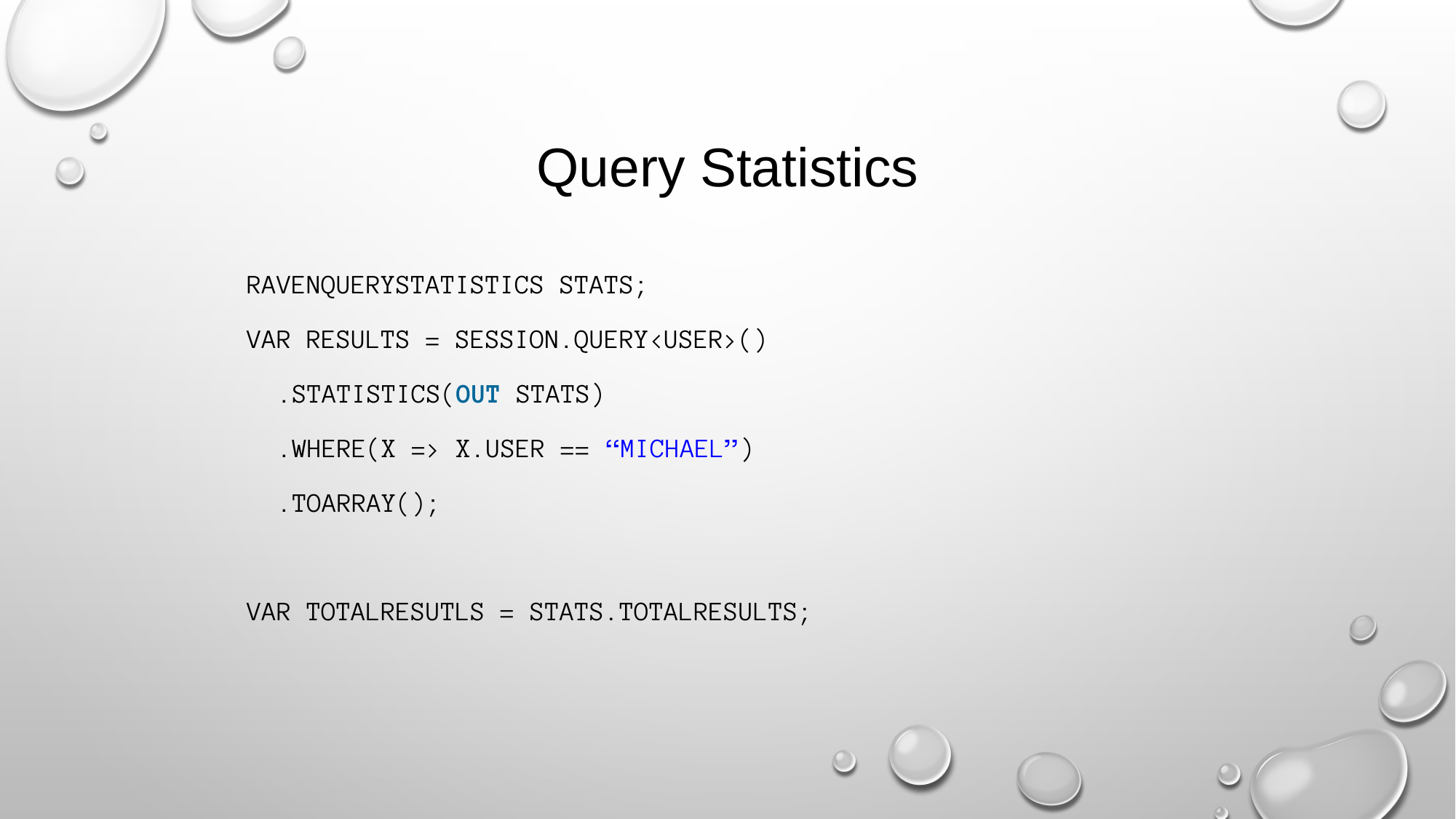

# Query Statistics
RavenQueryStatistics stats;
var results = session.Query<User>()
    .Statistics(out stats)
    .Where(x => x.User == “MICHAEL”)
    .ToArray();

var totalResutls = stats.TotalResults;